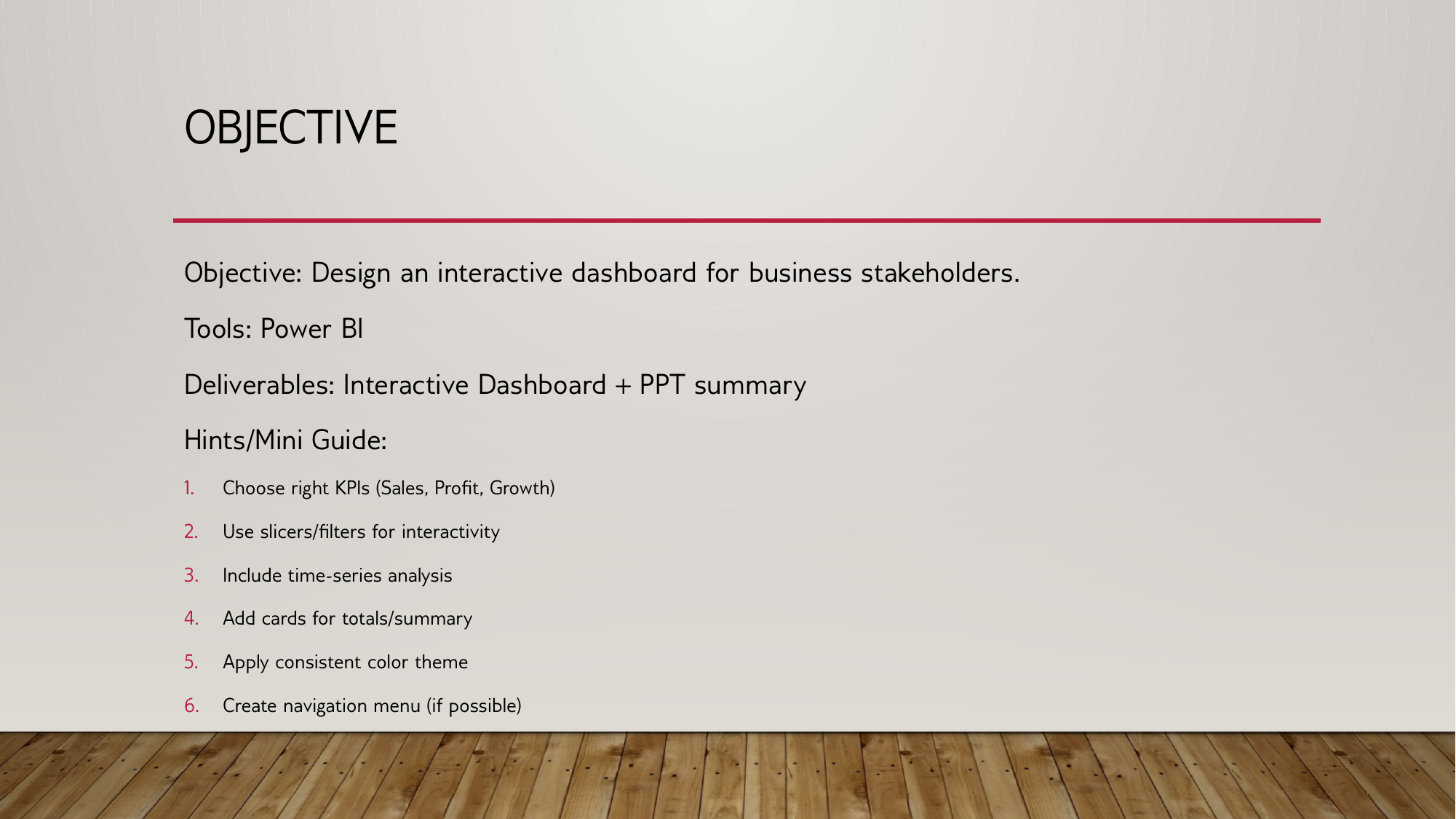

# Objective
Objective: Design an interactive dashboard for business stakeholders.
Tools: Power BI
Deliverables: Interactive Dashboard + PPT summary
Hints/Mini Guide:
Choose right KPIs (Sales, Profit, Growth)
Use slicers/filters for interactivity
Include time-series analysis
Add cards for totals/summary
Apply consistent color theme
Create navigation menu (if possible)